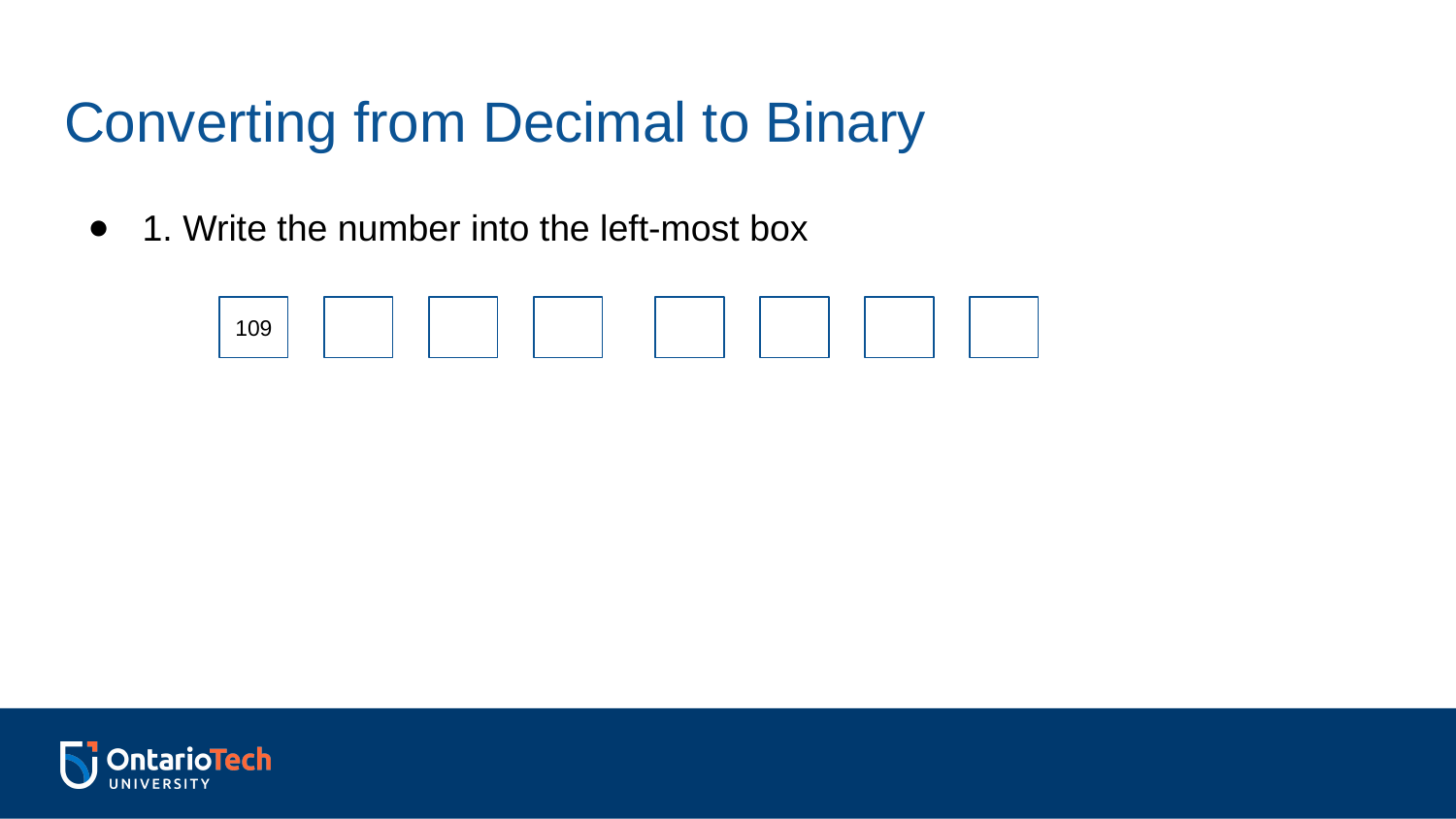

# Converting from Decimal to Binary
1. Write the number into the left-most box
109